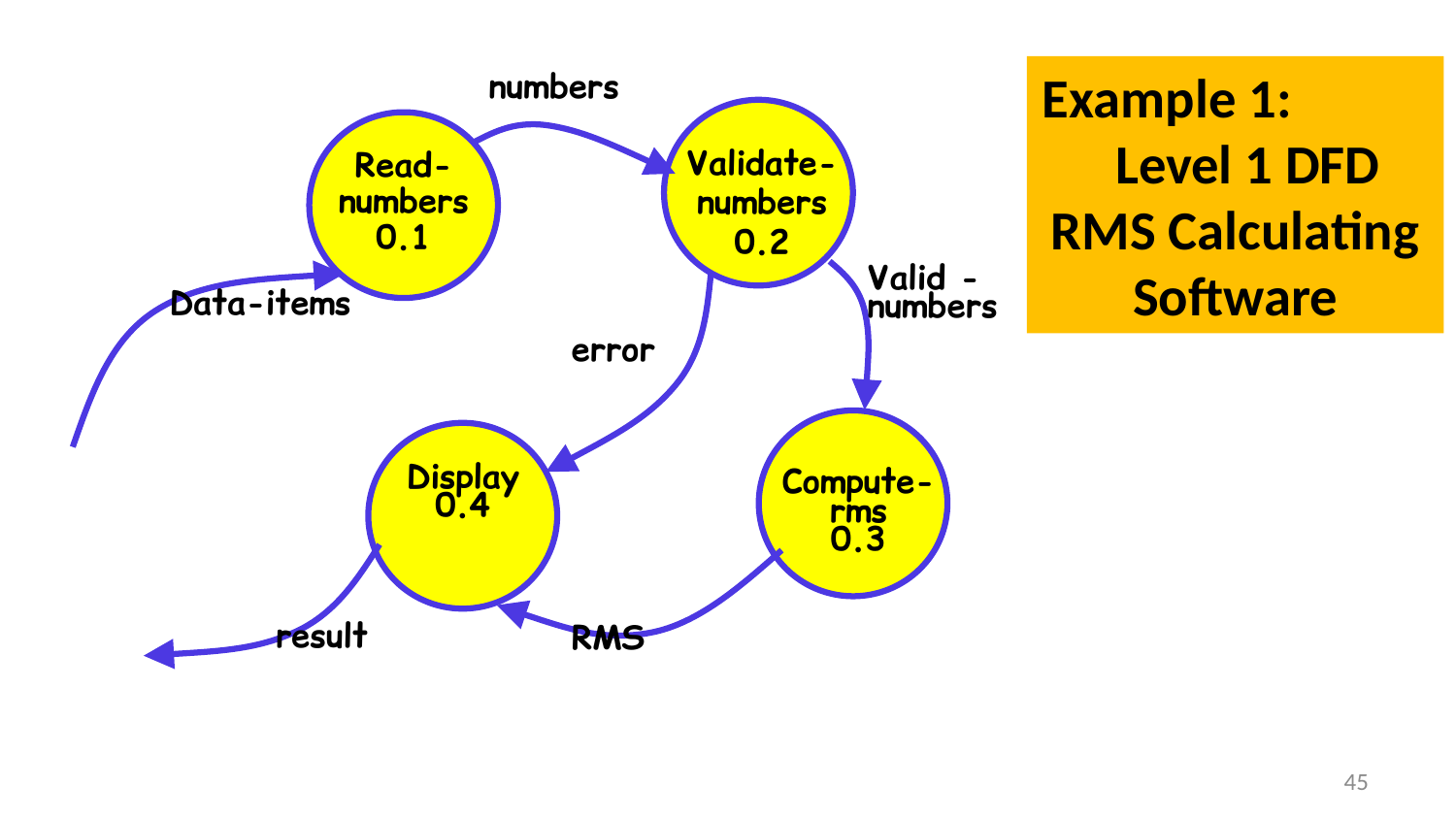

# Example 1:                Level 1 DFD RMS Calculating Software
numbers

Validate-numbers
0.2
Read-numbers
0.1

Valid -numbers

Data-items
error

Display
0.4
Compute-rms
0.3

result
RMS
45